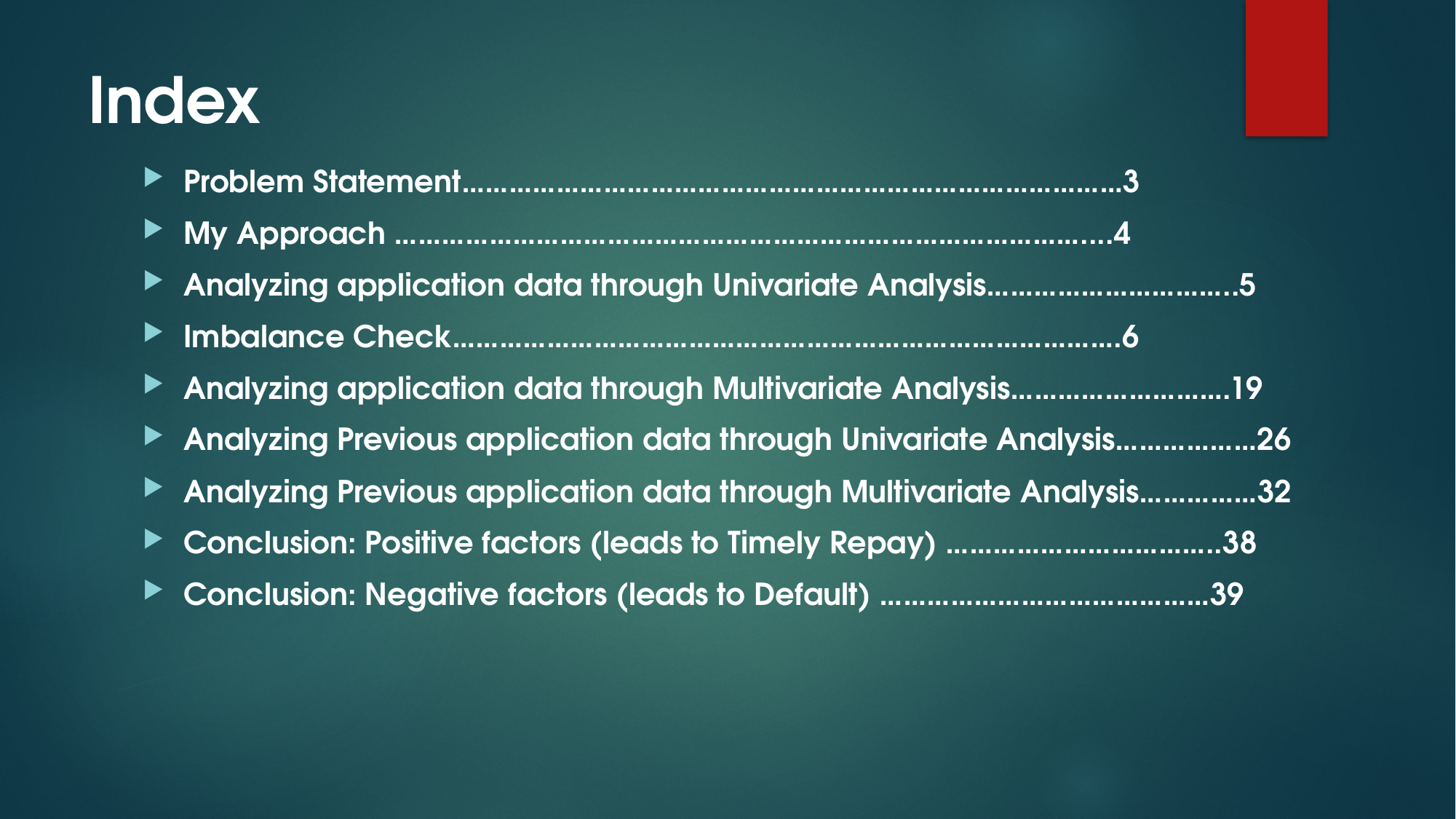

# Index
Problem Statement…………………………………………………………………………3
My Approach ……………………………………………………………………………....4
Analyzing application data through Univariate Analysis…………………………..5
Imbalance Check………………………………………………………………………….6
Analyzing application data through Multivariate Analysis……………………….19
Analyzing Previous application data through Univariate Analysis………………26
Analyzing Previous application data through Multivariate Analysis……………32
Conclusion: Positive factors (leads to Timely Repay) ……………………………..38
Conclusion: Negative factors (leads to Default) ……………………………………39